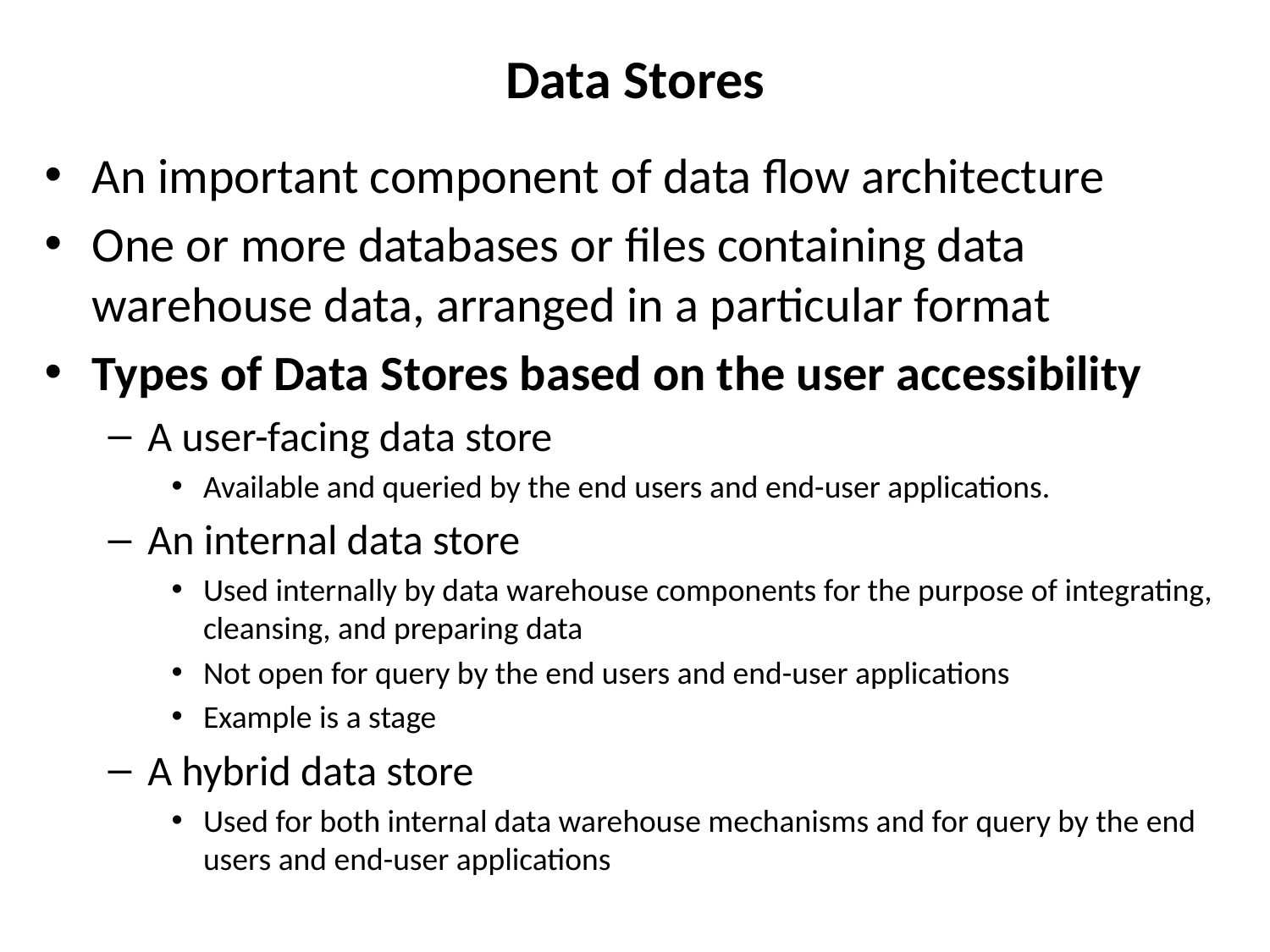

# Data Stores
An important component of data flow architecture
One or more databases or files containing data warehouse data, arranged in a particular format
Types of Data Stores based on the user accessibility
A user-facing data store
Available and queried by the end users and end-user applications.
An internal data store
Used internally by data warehouse components for the purpose of integrating, cleansing, and preparing data
Not open for query by the end users and end-user applications
Example is a stage
A hybrid data store
Used for both internal data warehouse mechanisms and for query by the end users and end-user applications